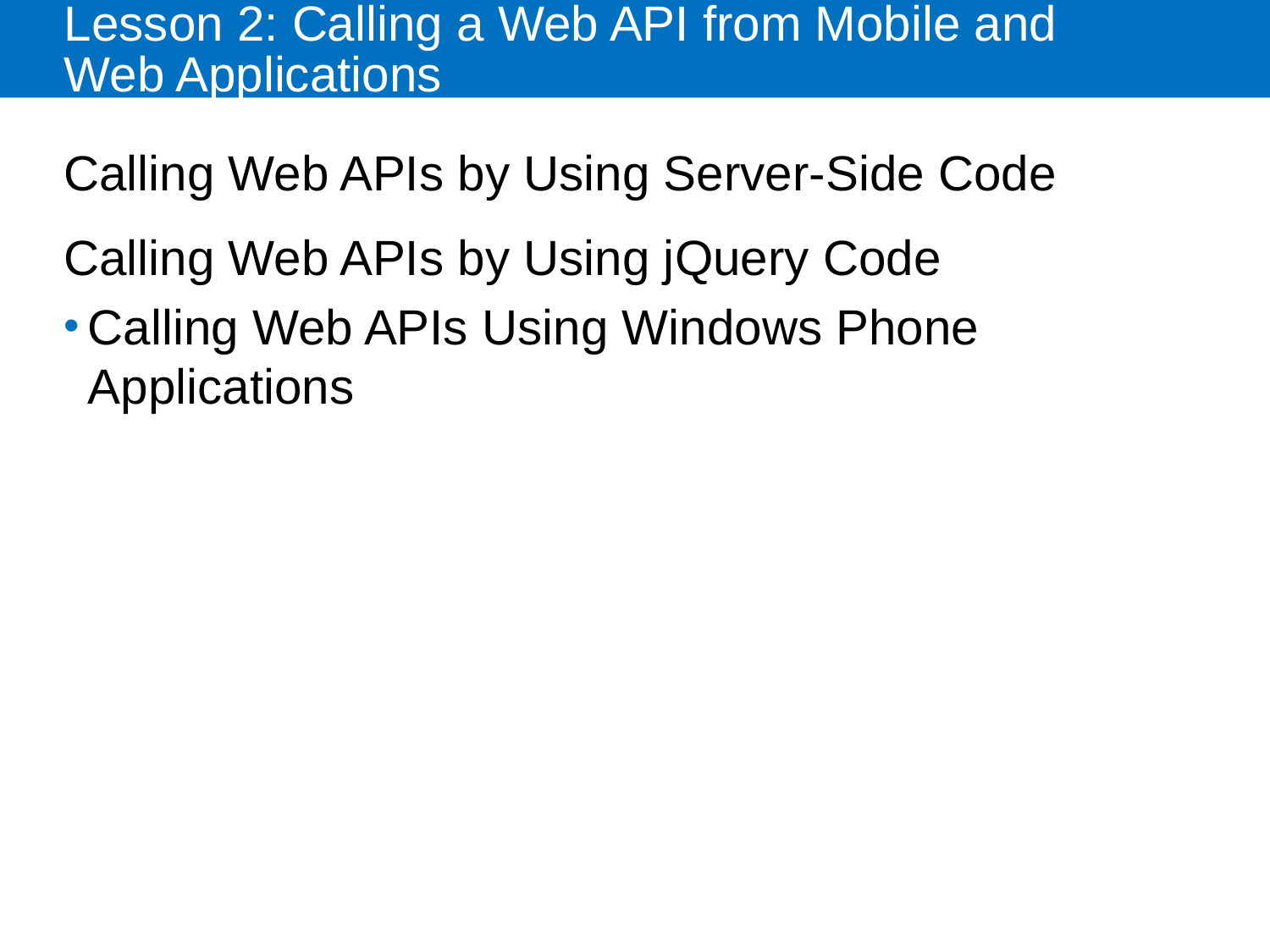

# Lesson 2: Calling a Web API from Mobile and Web Applications
Calling Web APIs by Using Server-Side Code
Calling Web APIs by Using jQuery Code
Calling Web APIs Using Windows Phone Applications